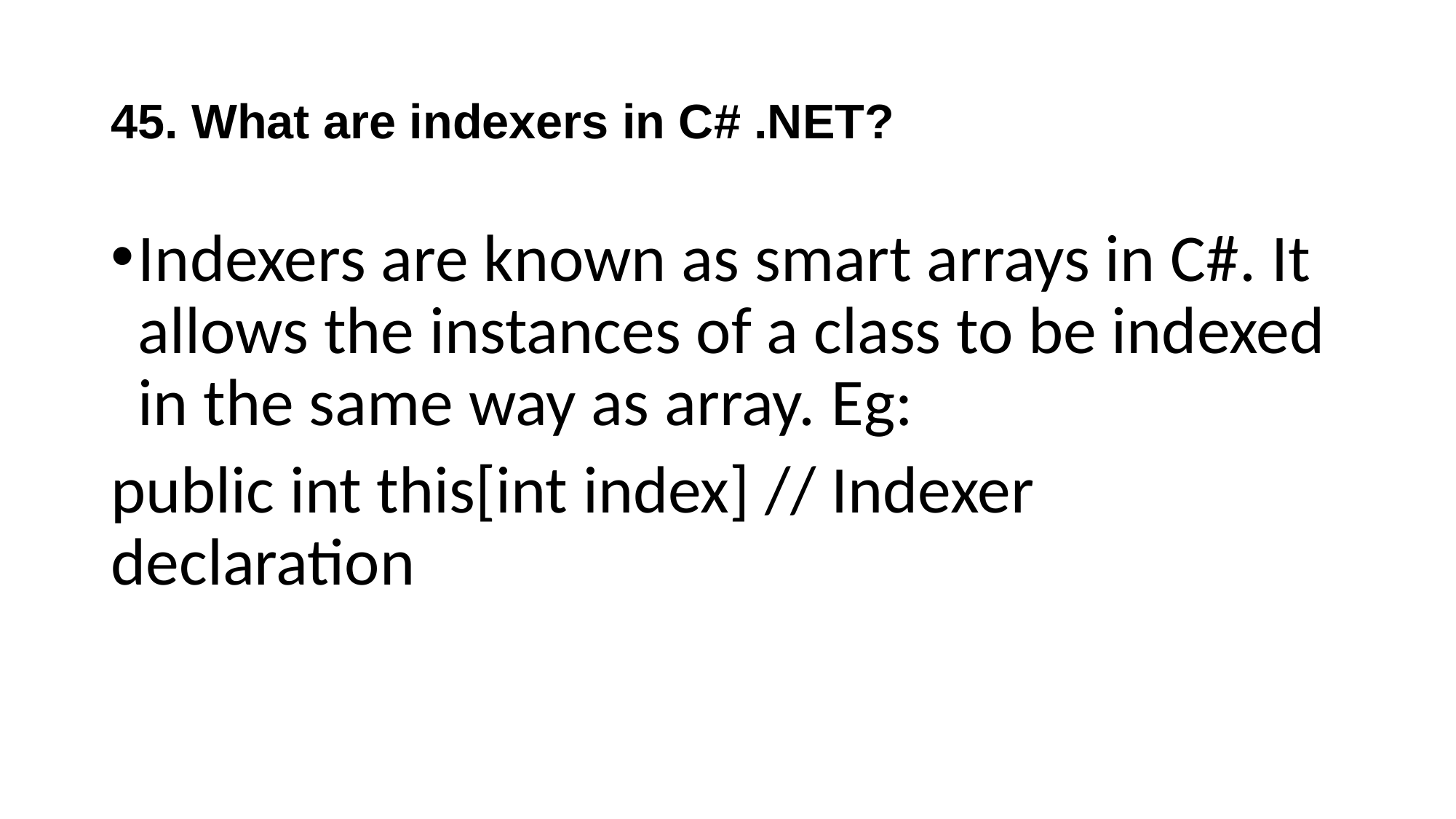

# 45. What are indexers in C# .NET?
Indexers are known as smart arrays in C#. It allows the instances of a class to be indexed in the same way as array. Eg:
public int this[int index] // Indexer declaration